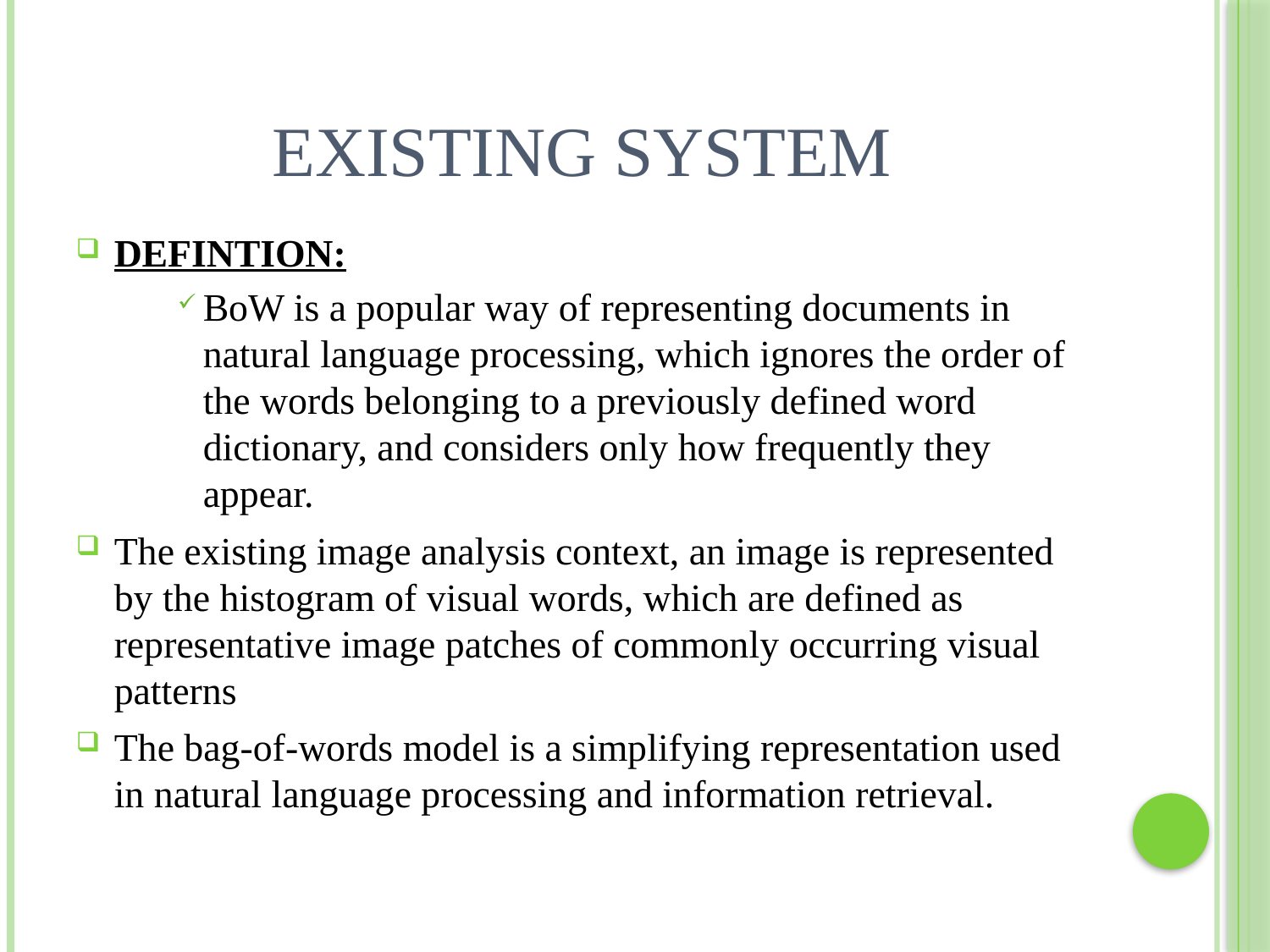

# Existing system
DEFINTION:
BoW is a popular way of representing documents in natural language processing, which ignores the order of the words belonging to a previously defined word dictionary, and considers only how frequently they appear.
The existing image analysis context, an image is represented by the histogram of visual words, which are defined as representative image patches of commonly occurring visual patterns
The bag-of-words model is a simplifying representation used in natural language processing and information retrieval.